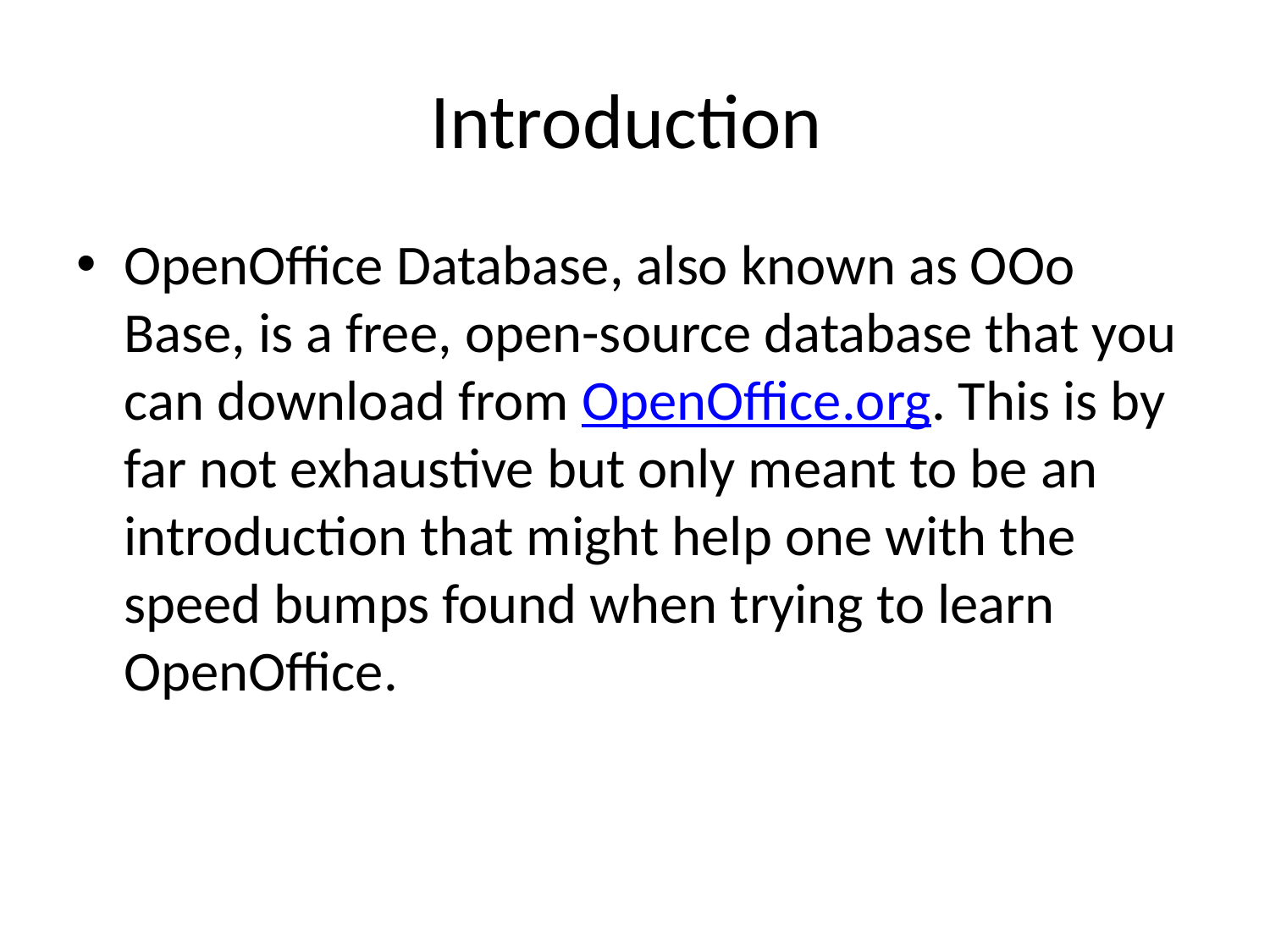

# Introduction
OpenOffice Database, also known as OOo Base, is a free, open-source database that you can download from OpenOffice.org. This is by far not exhaustive but only meant to be an introduction that might help one with the speed bumps found when trying to learn OpenOffice.